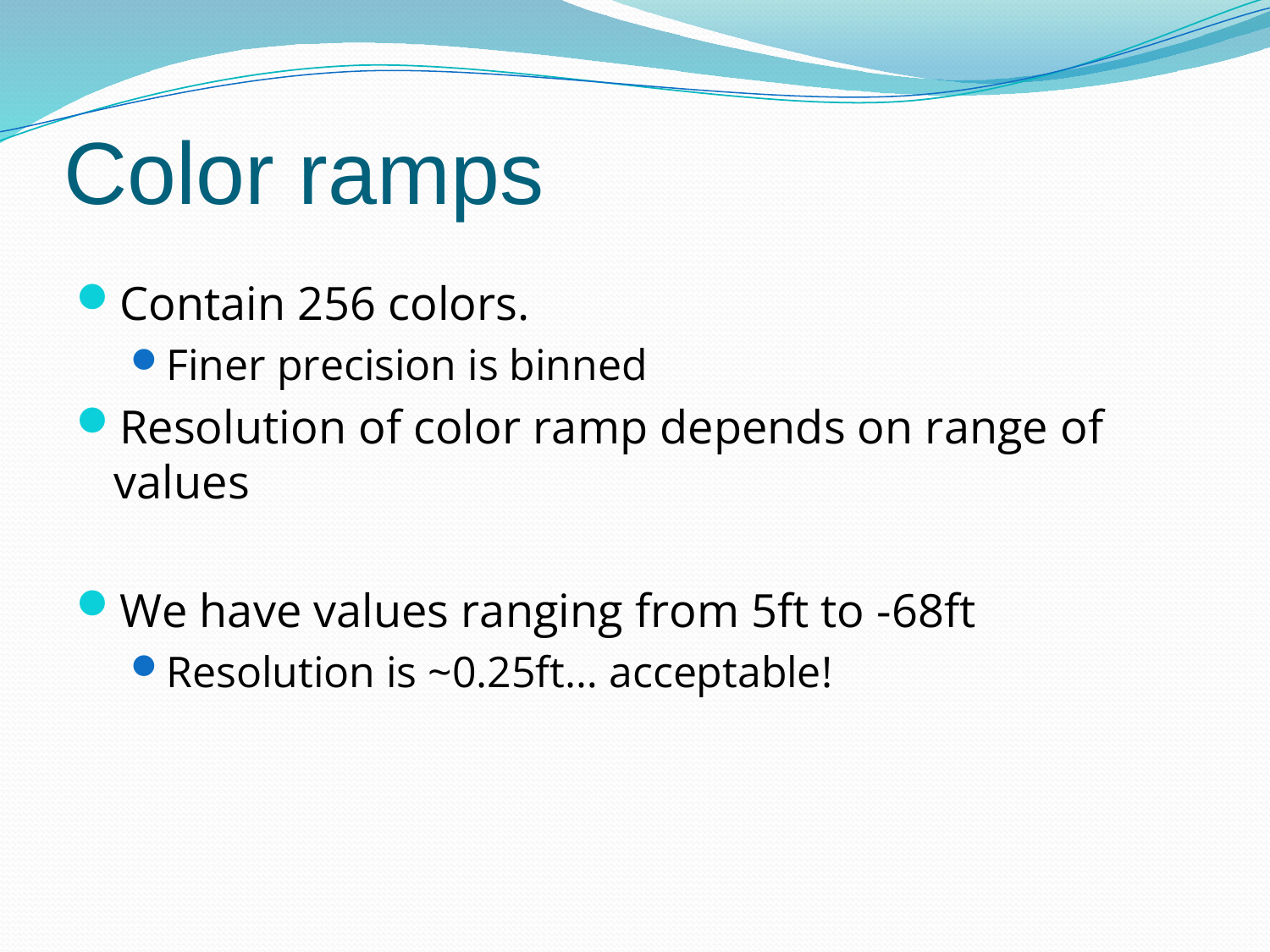

# Color ramps
Contain 256 colors.
Finer precision is binned
Resolution of color ramp depends on range of values

We have values ranging from 5ft to -68ft
Resolution is ~0.25ft… acceptable!